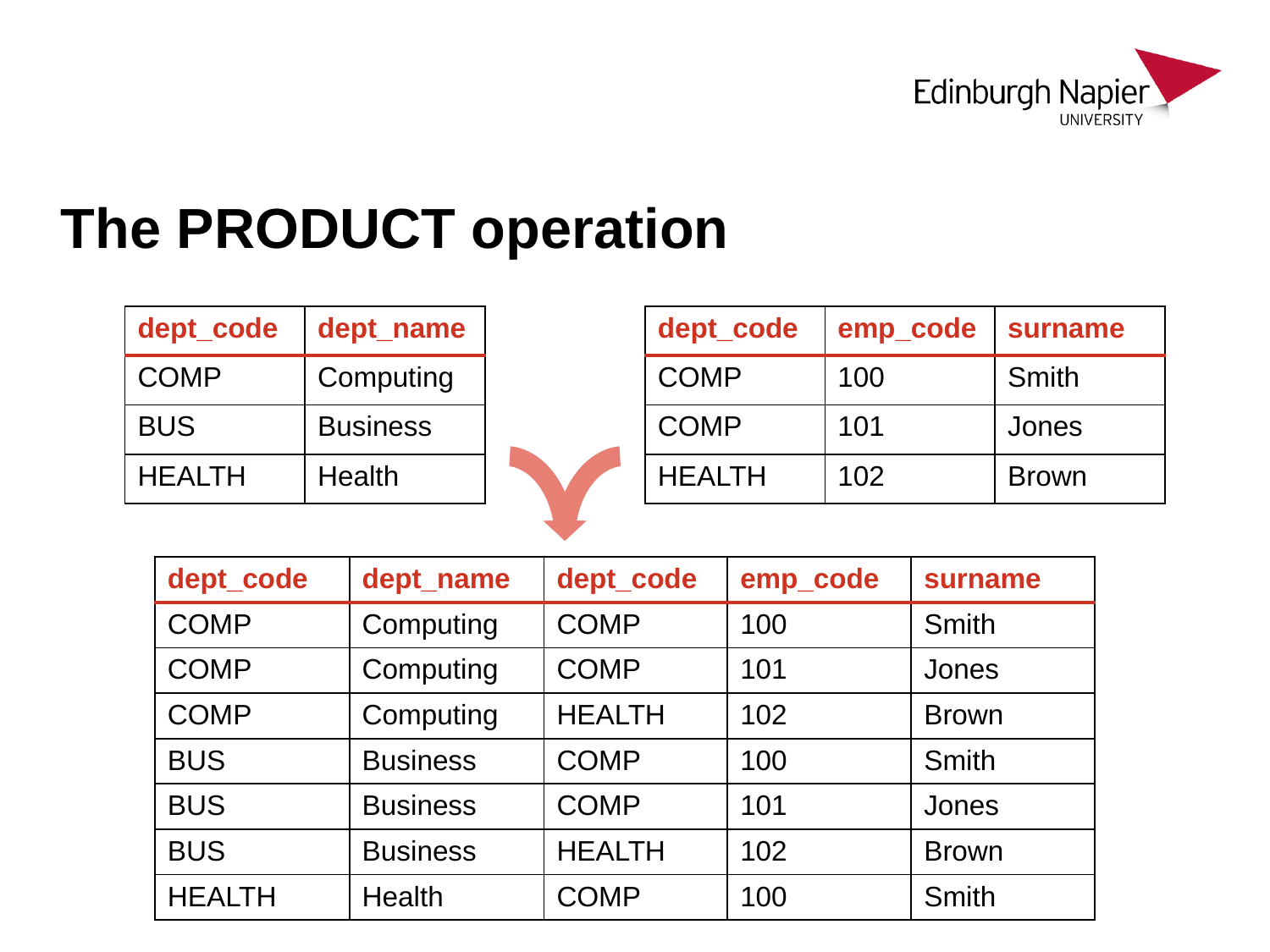

# The PRODUCT operation
| dept\_code | dept\_name |
| --- | --- |
| COMP | Computing |
| BUS | Business |
| HEALTH | Health |
| dept\_code | emp\_code | surname |
| --- | --- | --- |
| COMP | 100 | Smith |
| COMP | 101 | Jones |
| HEALTH | 102 | Brown |

| dept\_code | dept\_name | dept\_code | emp\_code | surname |
| --- | --- | --- | --- | --- |
| COMP | Computing | COMP | 100 | Smith |
| COMP | Computing | COMP | 101 | Jones |
| COMP | Computing | HEALTH | 102 | Brown |
| BUS | Business | COMP | 100 | Smith |
| BUS | Business | COMP | 101 | Jones |
| BUS | Business | HEALTH | 102 | Brown |
| HEALTH | Health | COMP | 100 | Smith |